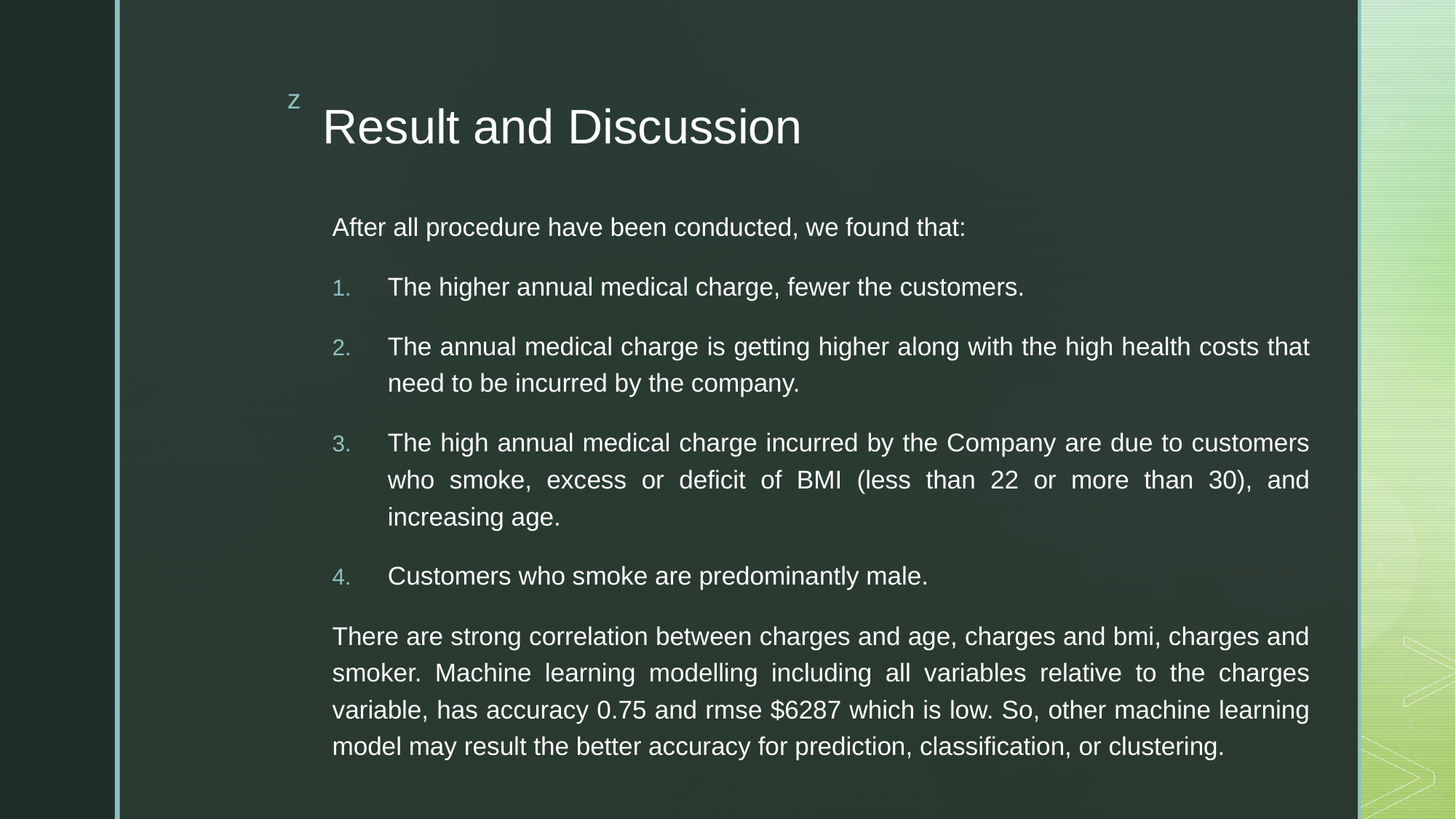

# Result and Discussion
After all procedure have been conducted, we found that:
The higher annual medical charge, fewer the customers.
The annual medical charge is getting higher along with the high health costs that need to be incurred by the company.
The high annual medical charge incurred by the Company are due to customers who smoke, excess or deficit of BMI (less than 22 or more than 30), and increasing age.
Customers who smoke are predominantly male.
There are strong correlation between charges and age, charges and bmi, charges and smoker. Machine learning modelling including all variables relative to the charges variable, has accuracy 0.75 and rmse $6287 which is low. So, other machine learning model may result the better accuracy for prediction, classification, or clustering.